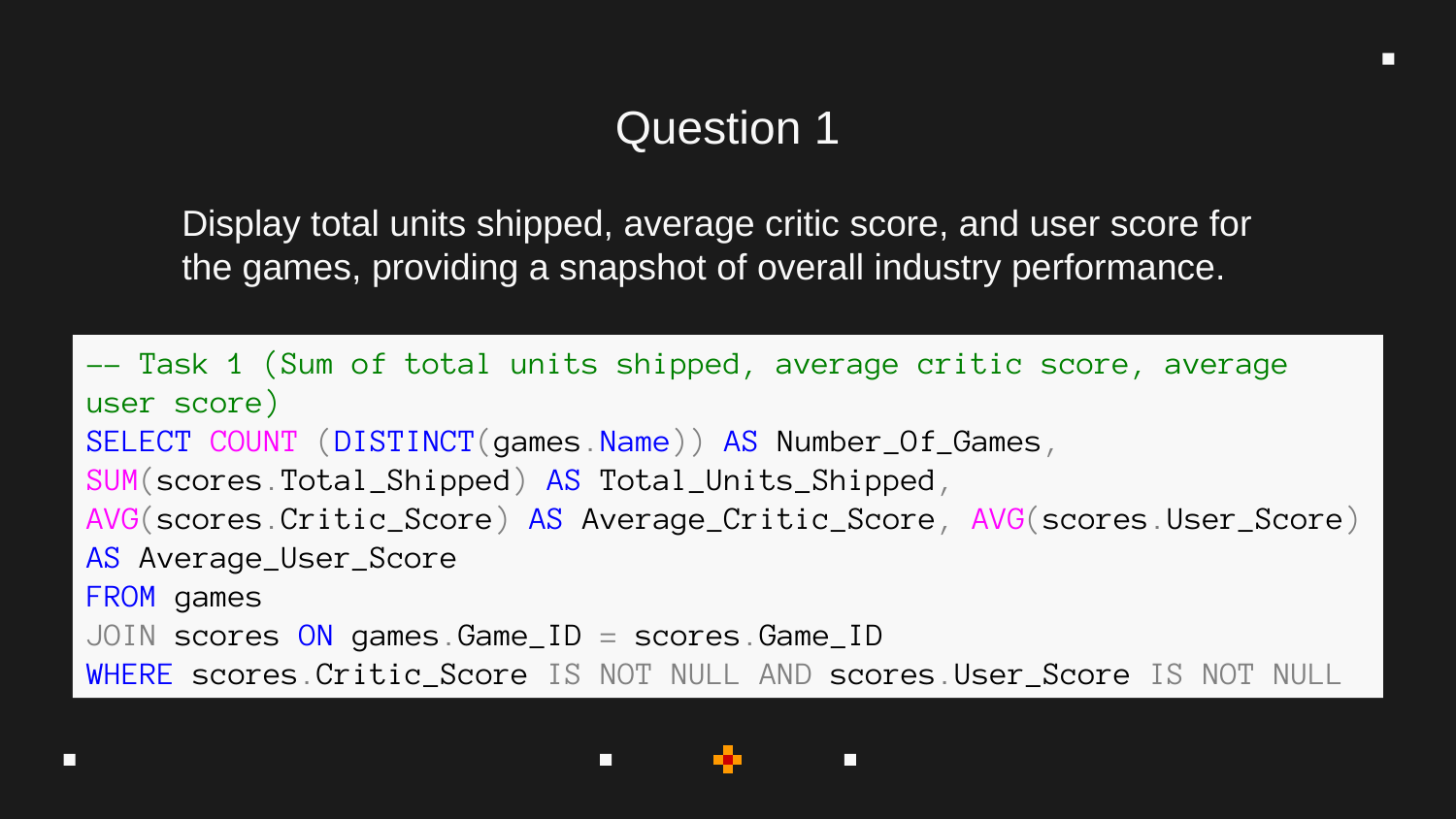

# Question 1
Display total units shipped, average critic score, and user score for the games, providing a snapshot of overall industry performance.
-- Task 1 (Sum of total units shipped, average critic score, average user score)
SELECT COUNT (DISTINCT(games.Name)) AS Number_Of_Games, SUM(scores.Total_Shipped) AS Total_Units_Shipped, AVG(scores.Critic_Score) AS Average_Critic_Score, AVG(scores.User_Score) AS Average_User_Score
FROM games
JOIN scores ON games.Game_ID = scores.Game_ID
WHERE scores.Critic_Score IS NOT NULL AND scores.User_Score IS NOT NULL